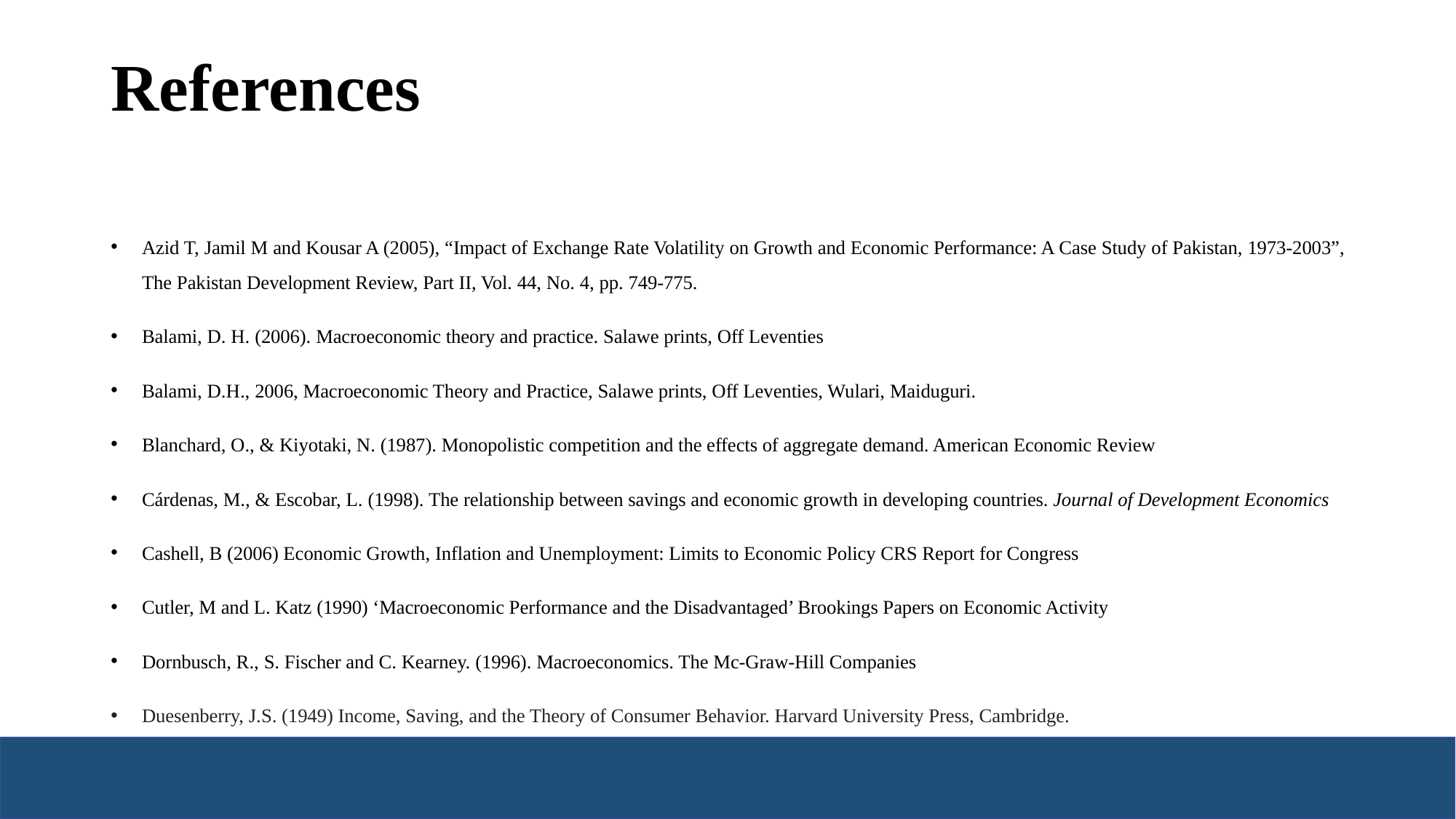

# References
Azid T, Jamil M and Kousar A (2005), “Impact of Exchange Rate Volatility on Growth and Economic Performance: A Case Study of Pakistan, 1973-2003”, The Pakistan Development Review, Part II, Vol. 44, No. 4, pp. 749-775.
Balami, D. H. (2006). Macroeconomic theory and practice. Salawe prints, Off Leventies
Balami, D.H., 2006, Macroeconomic Theory and Practice, Salawe prints, Off Leventies, Wulari, Maiduguri.
Blanchard, O., & Kiyotaki, N. (1987). Monopolistic competition and the effects of aggregate demand. American Economic Review
Cárdenas, M., & Escobar, L. (1998). The relationship between savings and economic growth in developing countries. Journal of Development Economics
Cashell, B (2006) Economic Growth, Inflation and Unemployment: Limits to Economic Policy CRS Report for Congress
Cutler, M and L. Katz (1990) ‘Macroeconomic Performance and the Disadvantaged’ Brookings Papers on Economic Activity
Dornbusch, R., S. Fischer and C. Kearney. (1996). Macroeconomics. The Mc-Graw-Hill Companies
Duesenberry, J.S. (1949) Income, Saving, and the Theory of Consumer Behavior. Harvard University Press, Cambridge.